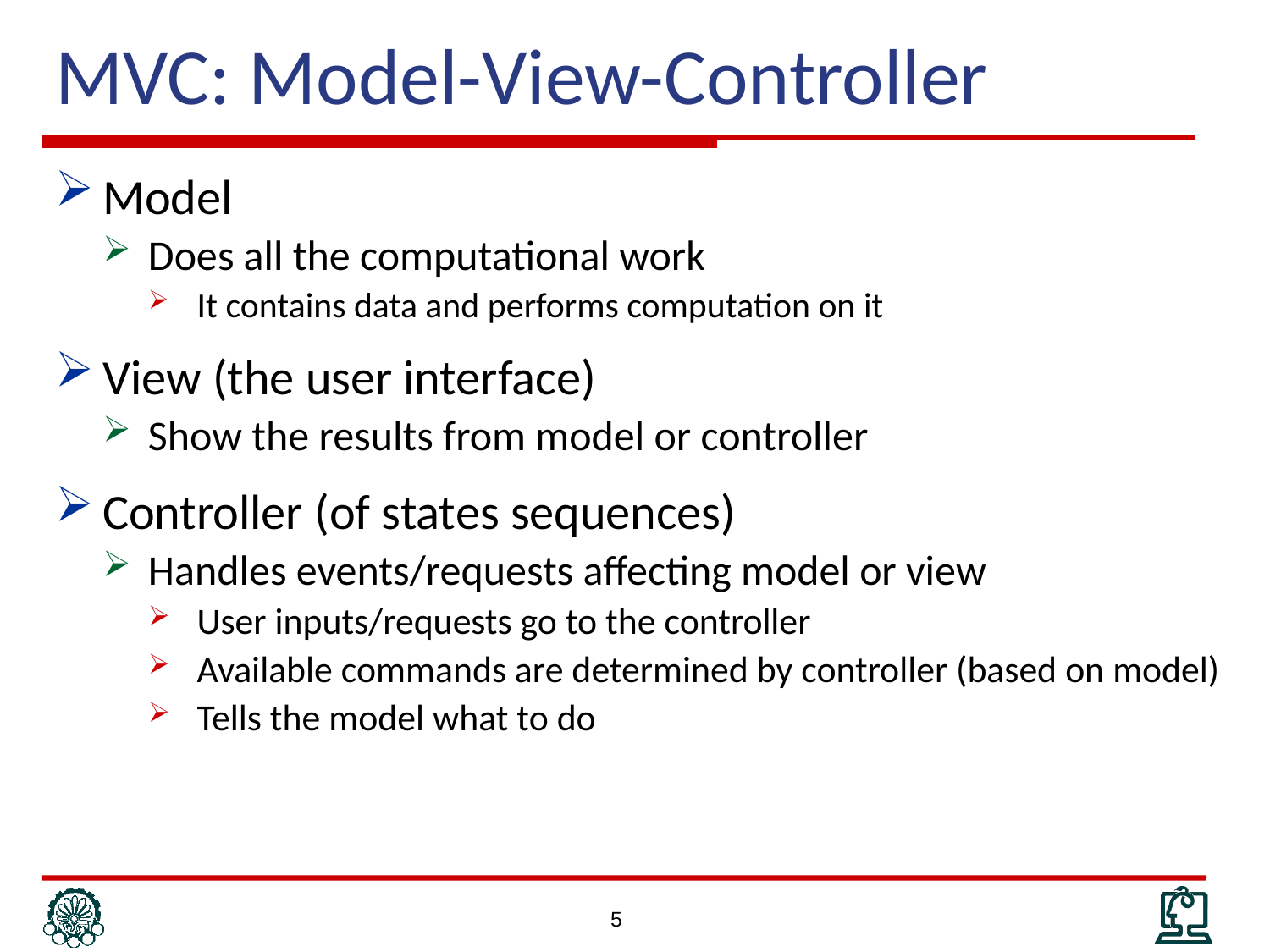

# MVC: Model-View-Controller
Model
Does all the computational work
It contains data and performs computation on it
View (the user interface)
Show the results from model or controller
Controller (of states sequences)
Handles events/requests affecting model or view
User inputs/requests go to the controller
Available commands are determined by controller (based on model)
Tells the model what to do
5